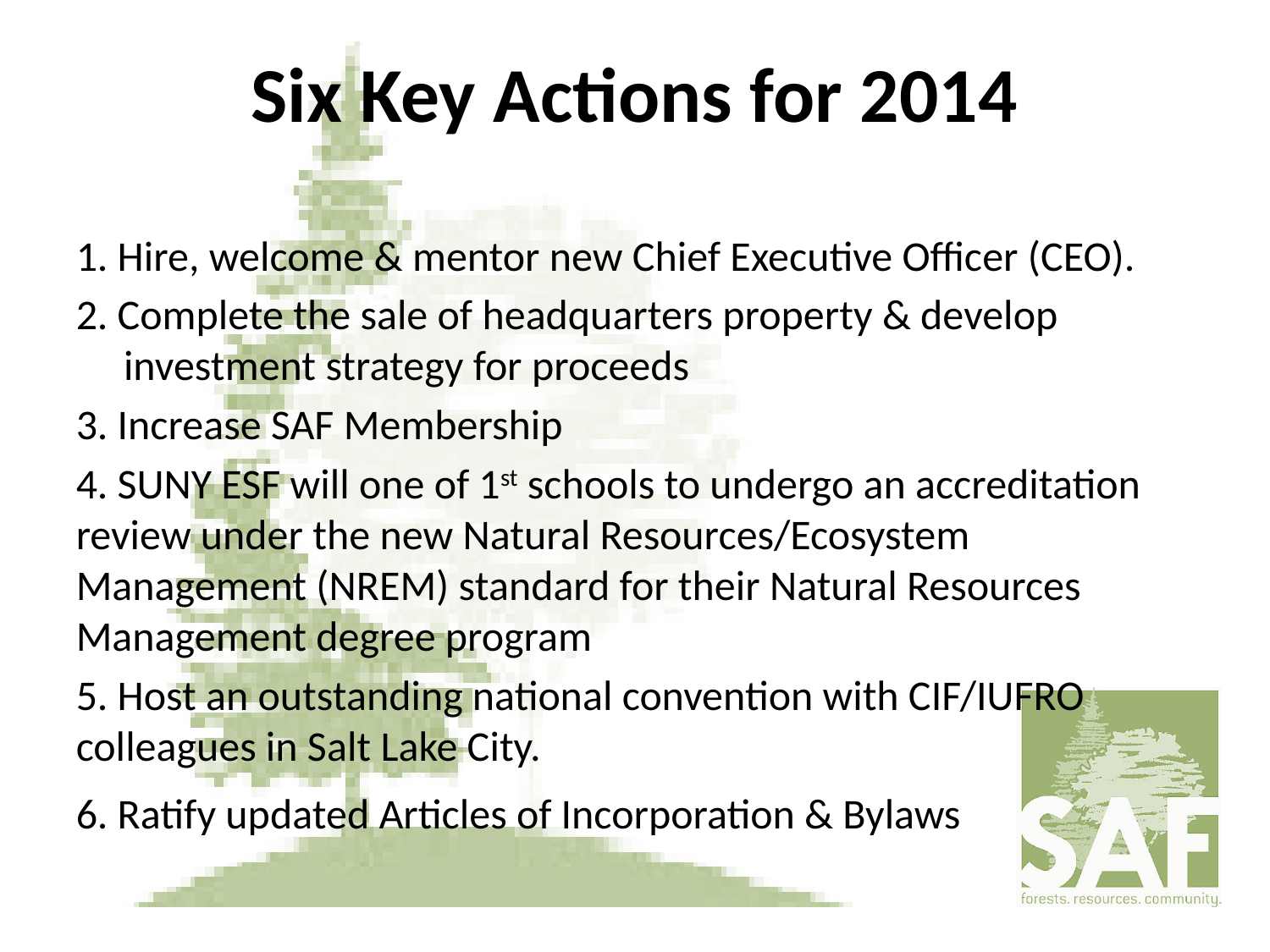

# Six Key Actions for 2014
1. Hire, welcome & mentor new Chief Executive Officer (CEO).
2. Complete the sale of headquarters property & develop investment strategy for proceeds
3. Increase SAF Membership
4. SUNY ESF will one of 1st schools to undergo an accreditation review under the new Natural Resources/Ecosystem Management (NREM) standard for their Natural Resources Management degree program
5. Host an outstanding national convention with CIF/IUFRO colleagues in Salt Lake City.
6. Ratify updated Articles of Incorporation & Bylaws